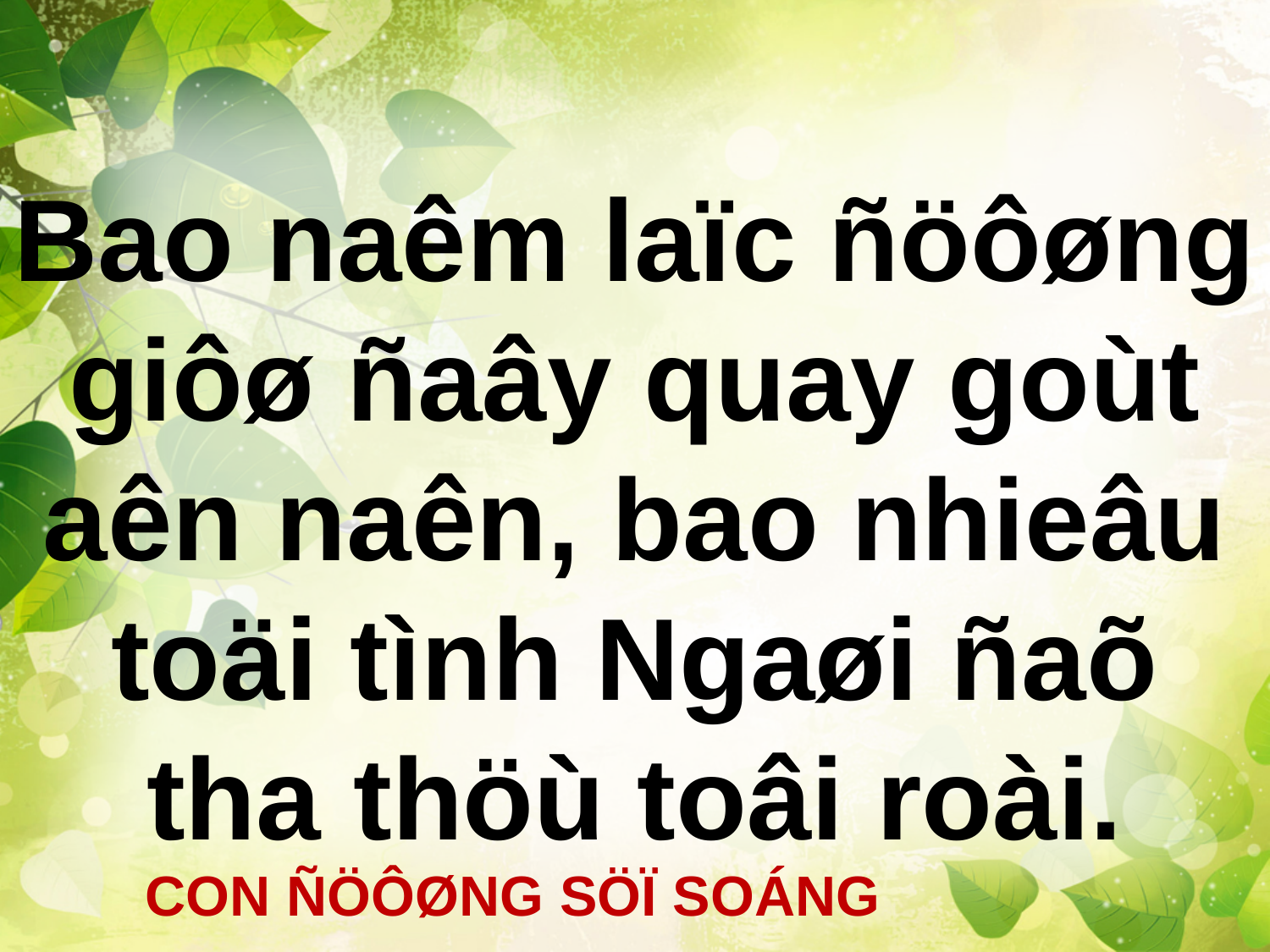

Bao naêm laïc ñöôøng giôø ñaây quay goùt aên naên, bao nhieâu toäi tình Ngaøi ñaõ tha thöù toâi roài.
CON ÑÖÔØNG SÖÏ SOÁNG